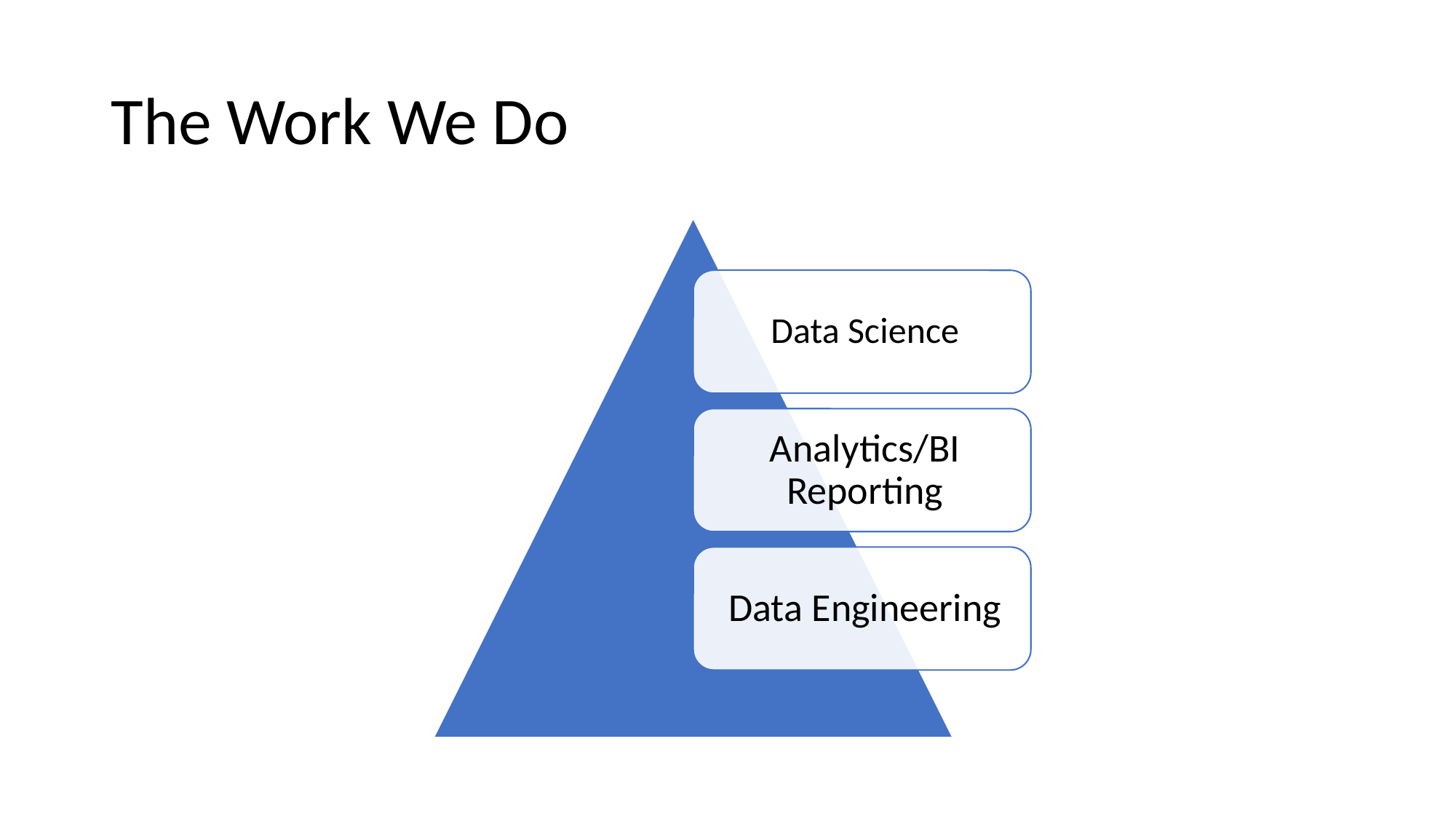

# The Work We Do
Data Science
Analytics/BI Reporting
Data Engineering